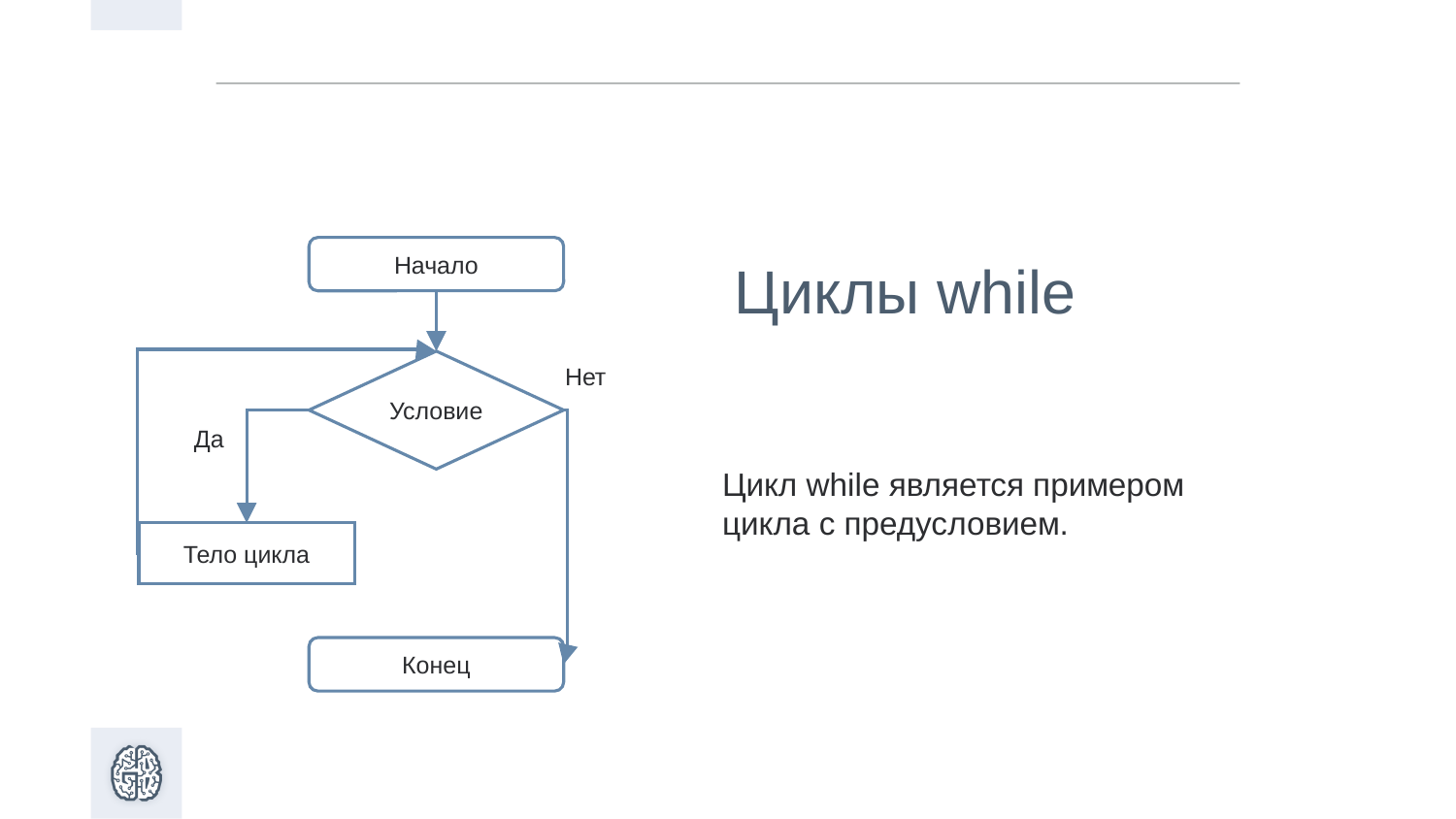

# Циклы while
Начало
Цикл while является примером цикла с предусловием.
Условие
Нет
Да
Тело цикла
Конец